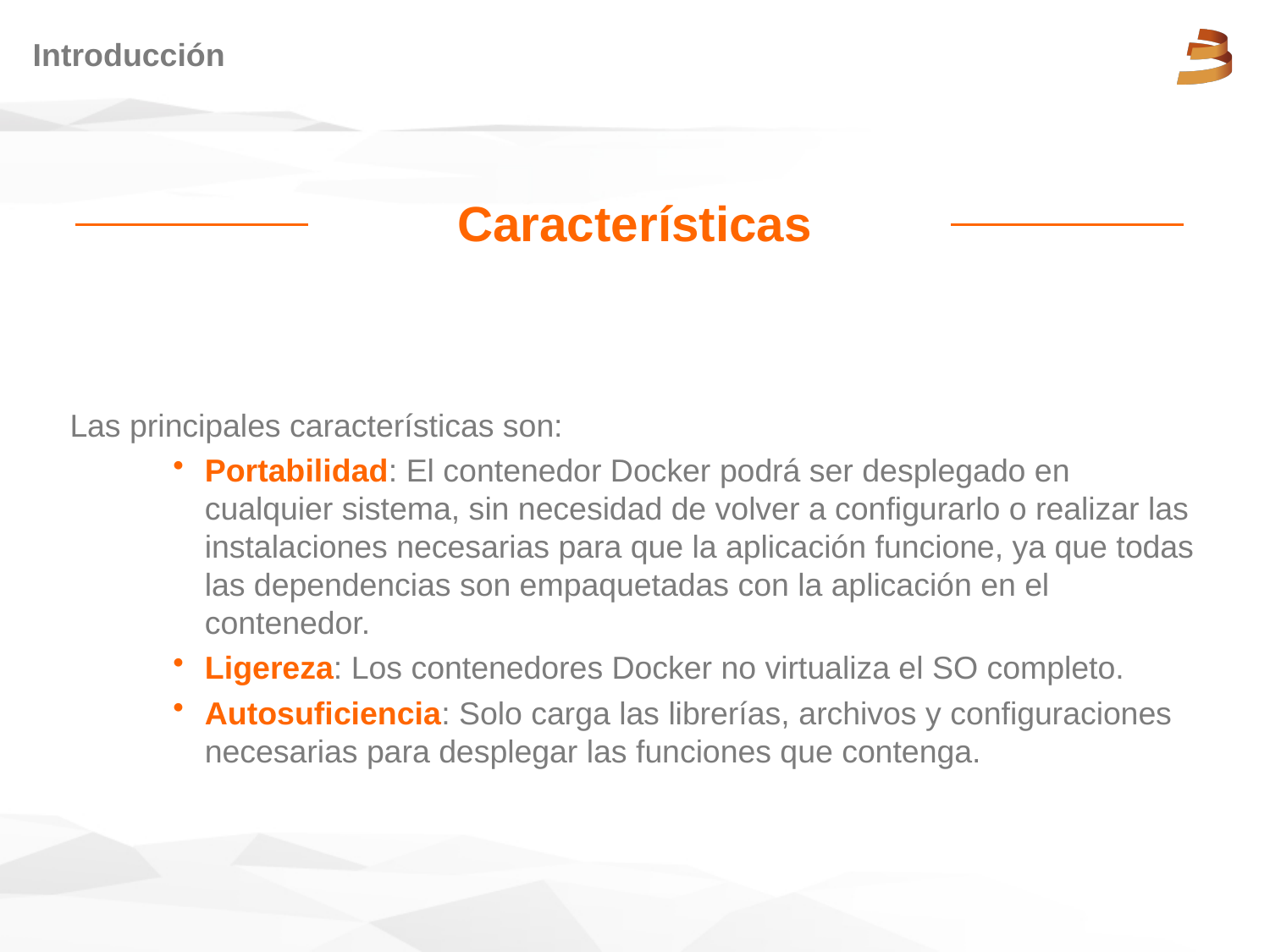

# Introducción
Características

Las principales características son:
Portabilidad: El contenedor Docker podrá ser desplegado en cualquier sistema, sin necesidad de volver a configurarlo o realizar las instalaciones necesarias para que la aplicación funcione, ya que todas las dependencias son empaquetadas con la aplicación en el contenedor.
Ligereza: Los contenedores Docker no virtualiza el SO completo.
Autosuficiencia: Solo carga las librerías, archivos y configuraciones necesarias para desplegar las funciones que contenga.